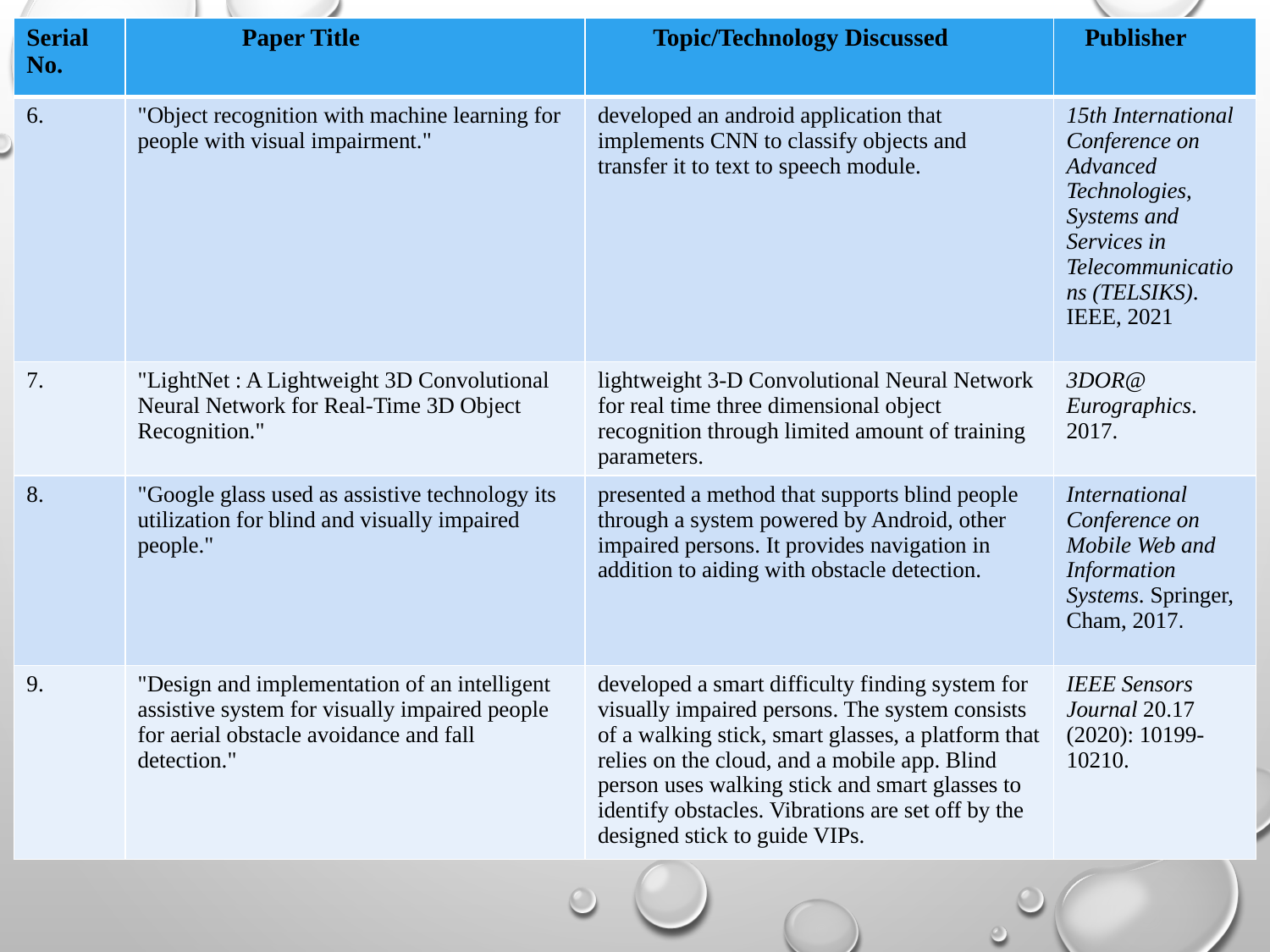

| Serial No. | Paper Title | Topic/Technology Discussed | Publisher |
| --- | --- | --- | --- |
| 6. | "Object recognition with machine learning for people with visual impairment." | developed an android application that implements CNN to classify objects and transfer it to text to speech module. | 15th International Conference on Advanced Technologies, Systems and Services in Telecommunications (TELSIKS). IEEE, 2021 |
| 7. | "LightNet : A Lightweight 3D Convolutional Neural Network for Real-Time 3D Object Recognition." | lightweight 3-D Convolutional Neural Network for real time three dimensional object recognition through limited amount of training parameters. | 3DOR@ Eurographics. 2017. |
| 8. | "Google glass used as assistive technology its utilization for blind and visually impaired people." | presented a method that supports blind people through a system powered by Android, other impaired persons. It provides navigation in addition to aiding with obstacle detection. | International Conference on Mobile Web and Information Systems. Springer, Cham, 2017. |
| 9. | "Design and implementation of an intelligent assistive system for visually impaired people for aerial obstacle avoidance and fall detection." | developed a smart difficulty finding system for visually impaired persons. The system consists of a walking stick, smart glasses, a platform that relies on the cloud, and a mobile app. Blind person uses walking stick and smart glasses to identify obstacles. Vibrations are set off by the designed stick to guide VIPs. | IEEE Sensors Journal 20.17 (2020): 10199-10210. |